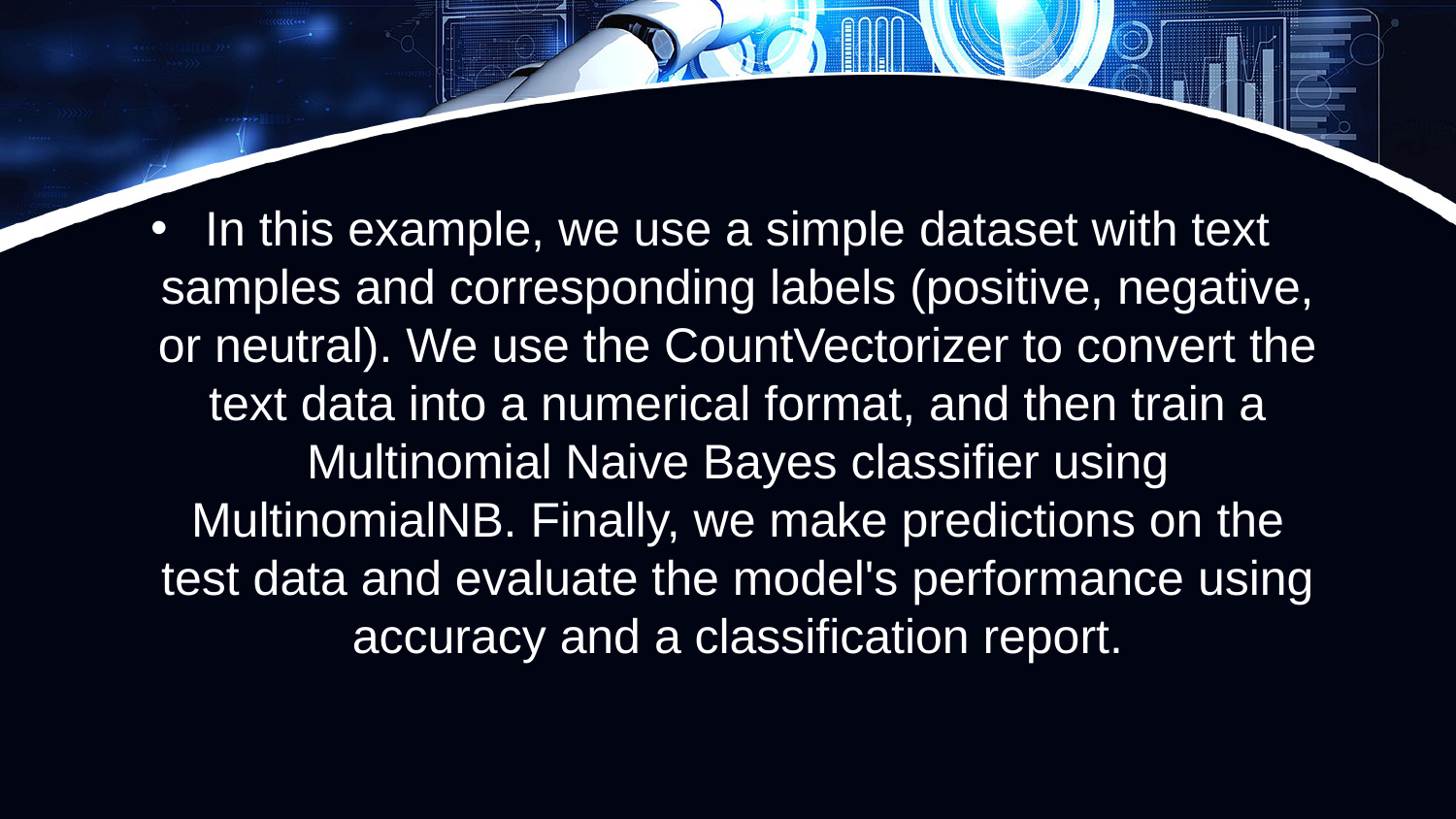

In this example, we use a simple dataset with text samples and corresponding labels (positive, negative, or neutral). We use the CountVectorizer to convert the text data into a numerical format, and then train a Multinomial Naive Bayes classifier using MultinomialNB. Finally, we make predictions on the test data and evaluate the model's performance using accuracy and a classification report.